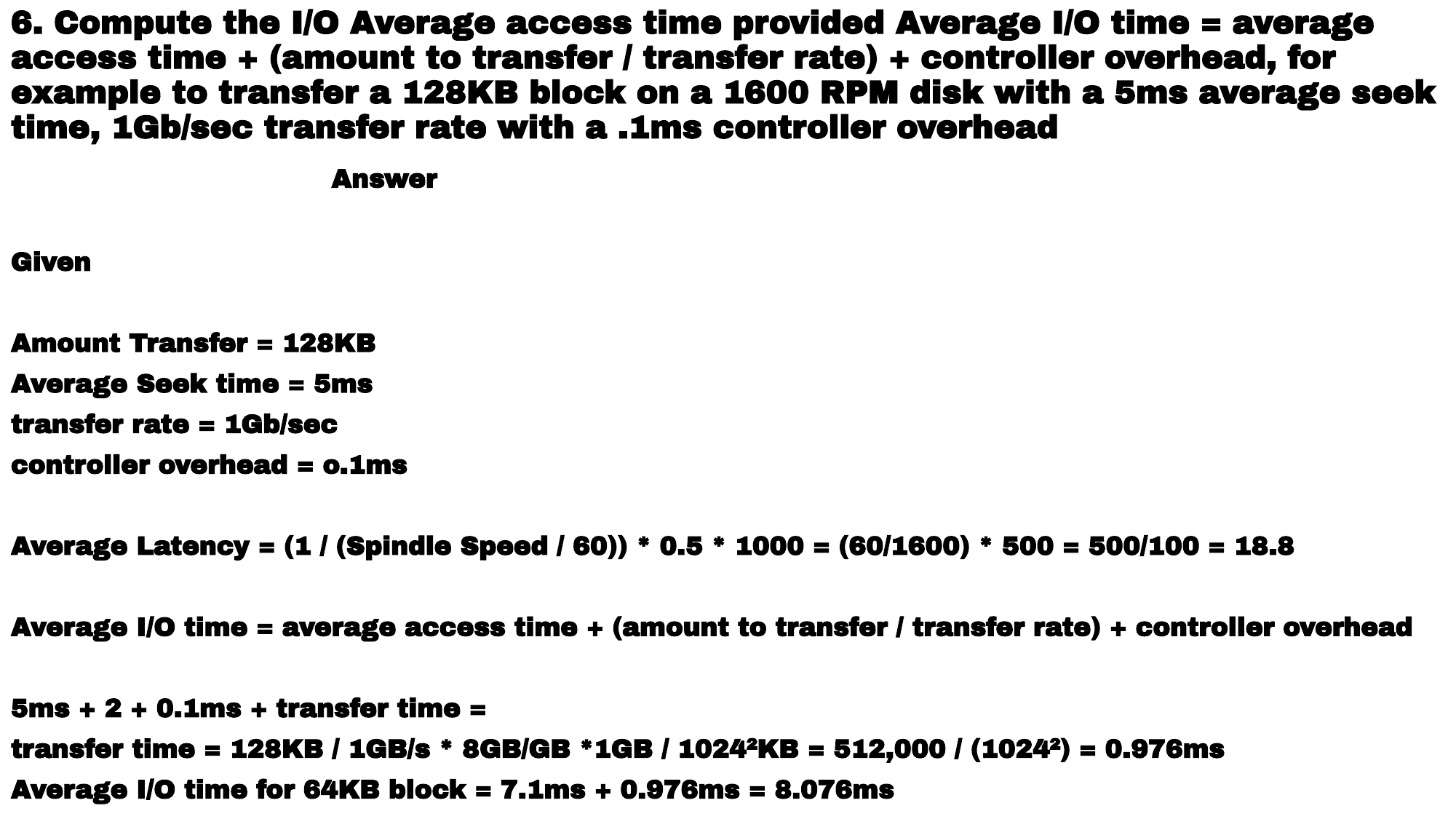

6. Compute the I/O Average access time provided Average I/O time = average access time + (amount to transfer / transfer rate) + controller overhead, for example to transfer a 128KB block on a 1600 RPM disk with a 5ms average seek time, 1Gb/sec transfer rate with a .1ms controller overhead
                                         Answer

Given

Amount Transfer = 128KB
Average Seek time = 5ms
transfer rate = 1Gb/sec
controller overhead = o.1ms

Average Latency = (1 / (Spindle Speed / 60)) * 0.5 * 1000 = (60/1600) * 500 = 500/100 = 18.8

Average I/O time = average access time + (amount to transfer / transfer rate) + controller overhead

5ms + 2 + 0.1ms + transfer time =
transfer time = 128KB / 1GB/s * 8GB/GB *1GB / 1024²KB = 512,000 / (1024²) = 0.976ms
Average I/O time for 64KB block = 7.1ms + 0.976ms = 8.076ms